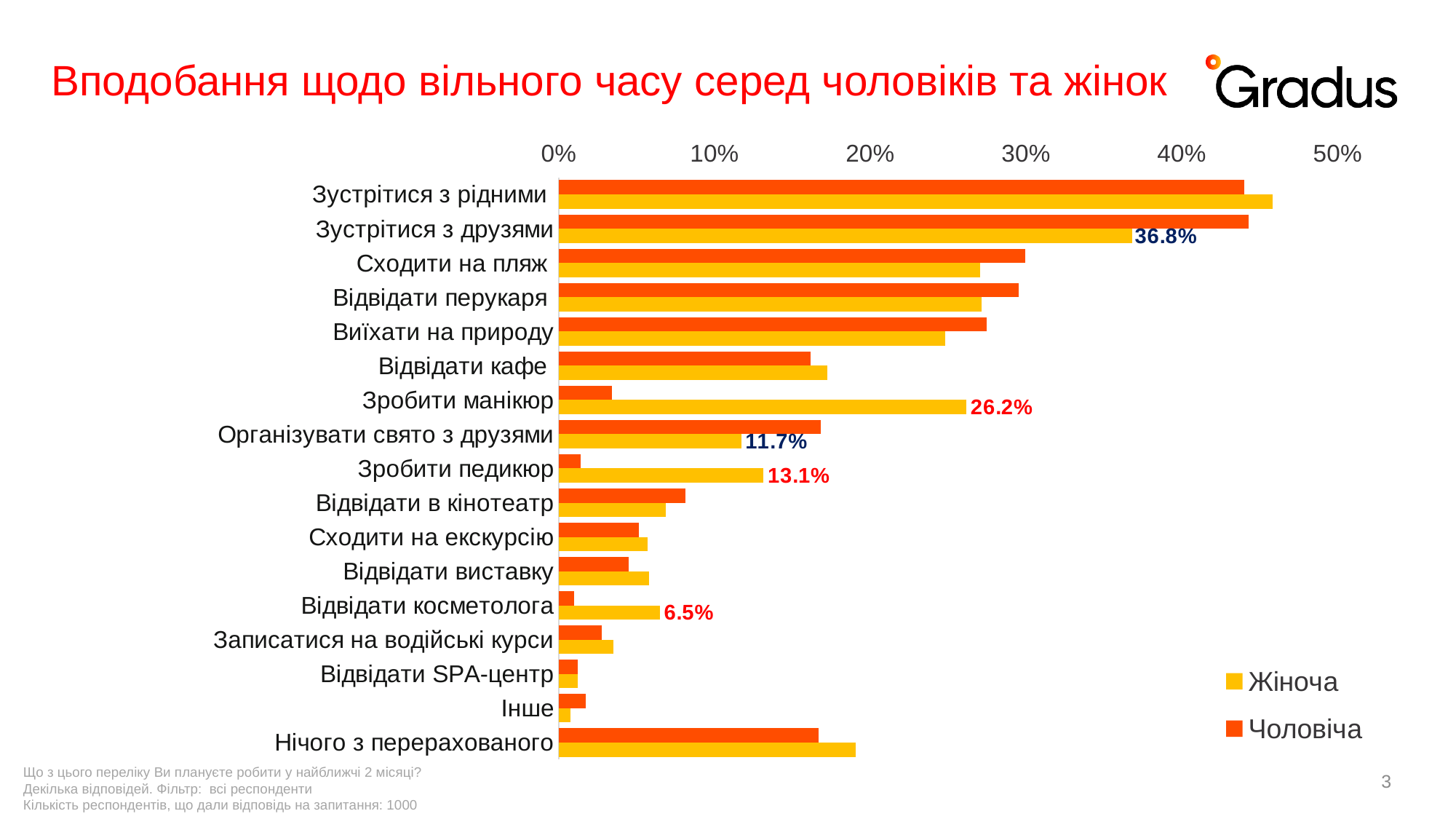

# Вподобання щодо вільного часу серед чоловіків та жінок

### Chart

| Category | Чоловіча | Жіноча |
|---|---|---|
| Зустрітися з рідними  | 0.44019366099301 | 0.4584548324884499 |
| Зустрітися з друзями | 0.4429184733423444 | 0.3681817964965095 |
| Сходити на пляж  | 0.2994410910753133 | 0.270798149217798 |
| Відвідати перукаря  | 0.29536255072529 | 0.2715993184754349 |
| Виїхати на природу | 0.2750441416176025 | 0.2483225102737324 |
| Відвідати кафе  | 0.1619570636266877 | 0.1724229244416912 |
| Зробити манікюр | 0.03408716190495069 | 0.2616981114613439 |
| Організувати свято з друзями | 0.1685271012182007 | 0.1171648579748884 |
| Зробити педикюр | 0.01397093138558302 | 0.1314169425860067 |
| Відвідати в кінотеатр | 0.08161693486043652 | 0.06873670361020237 |
| Сходити на екскурсію | 0.05125966494340492 | 0.05725821769256267 |
| Відвідати виставку | 0.04513264072923572 | 0.05780130711953158 |
| Відвідати косметолога | 0.009909927168519841 | 0.06485422215931597 |
| Записатися на водійські курси | 0.02786567781625049 | 0.03511804034289491 |
| Відвідати SPA-центр | 0.012363627964341 | 0.01246256399772366 |
| Інше | 0.01757284804810384 | 0.007542539124797771 |
| Нічого з перерахованого | 0.1668946835653109 | 0.1907435001534857 |
Що з цього переліку Ви плануєте робити у найближчі 2 місяці?
Декілька відповідей. Фільтр:  всі респонденти
Кількість респондентів, що дали відповідь на запитання: 1000
3